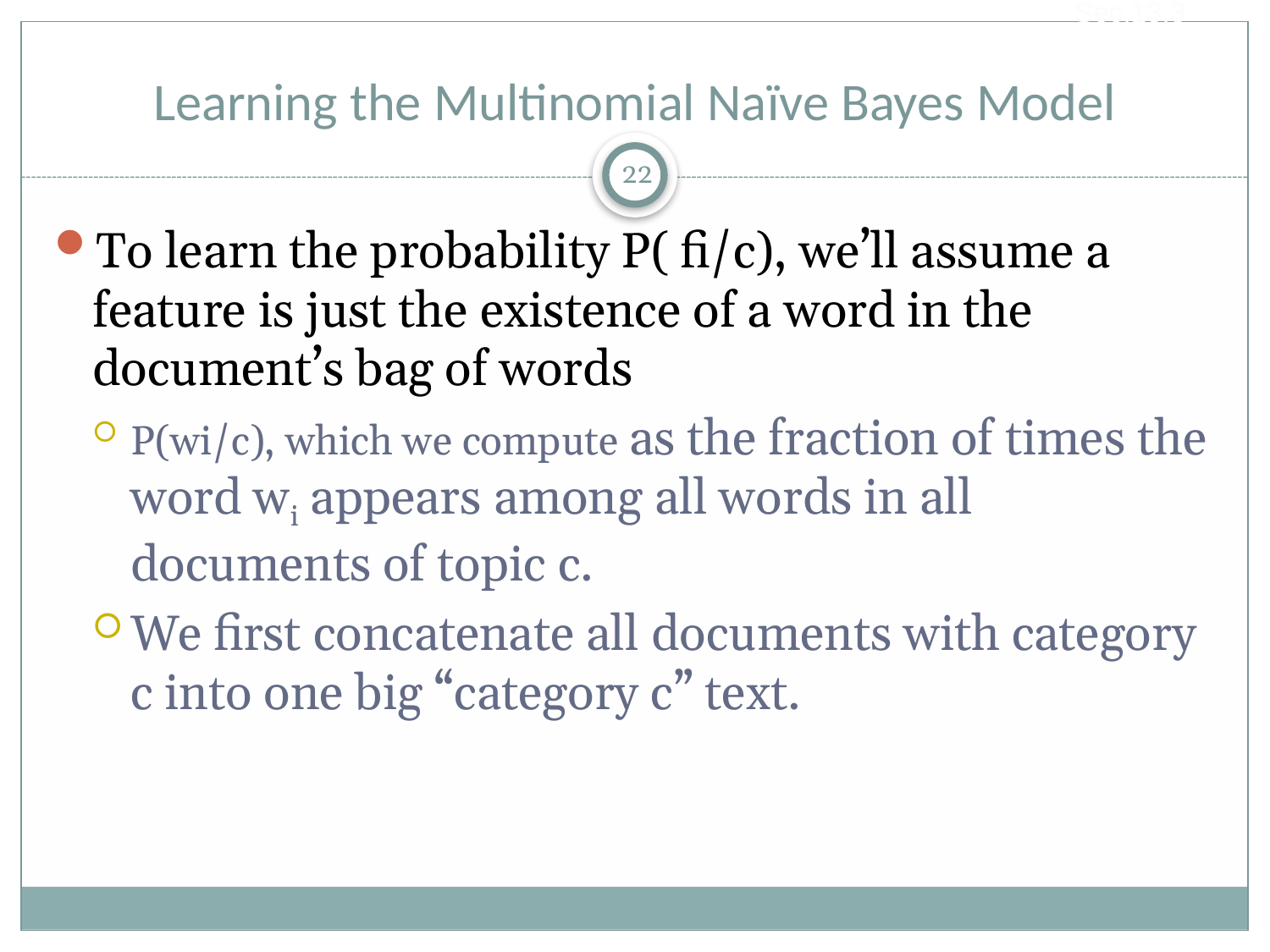

Sec.13.3
# Learning the Multinomial Naïve Bayes Model
22
To learn the probability P( fi/c), we’ll assume a feature is just the existence of a word in the document’s bag of words
P(wi/c), which we compute as the fraction of times the word wi appears among all words in all documents of topic c.
We first concatenate all documents with category c into one big “category c” text.